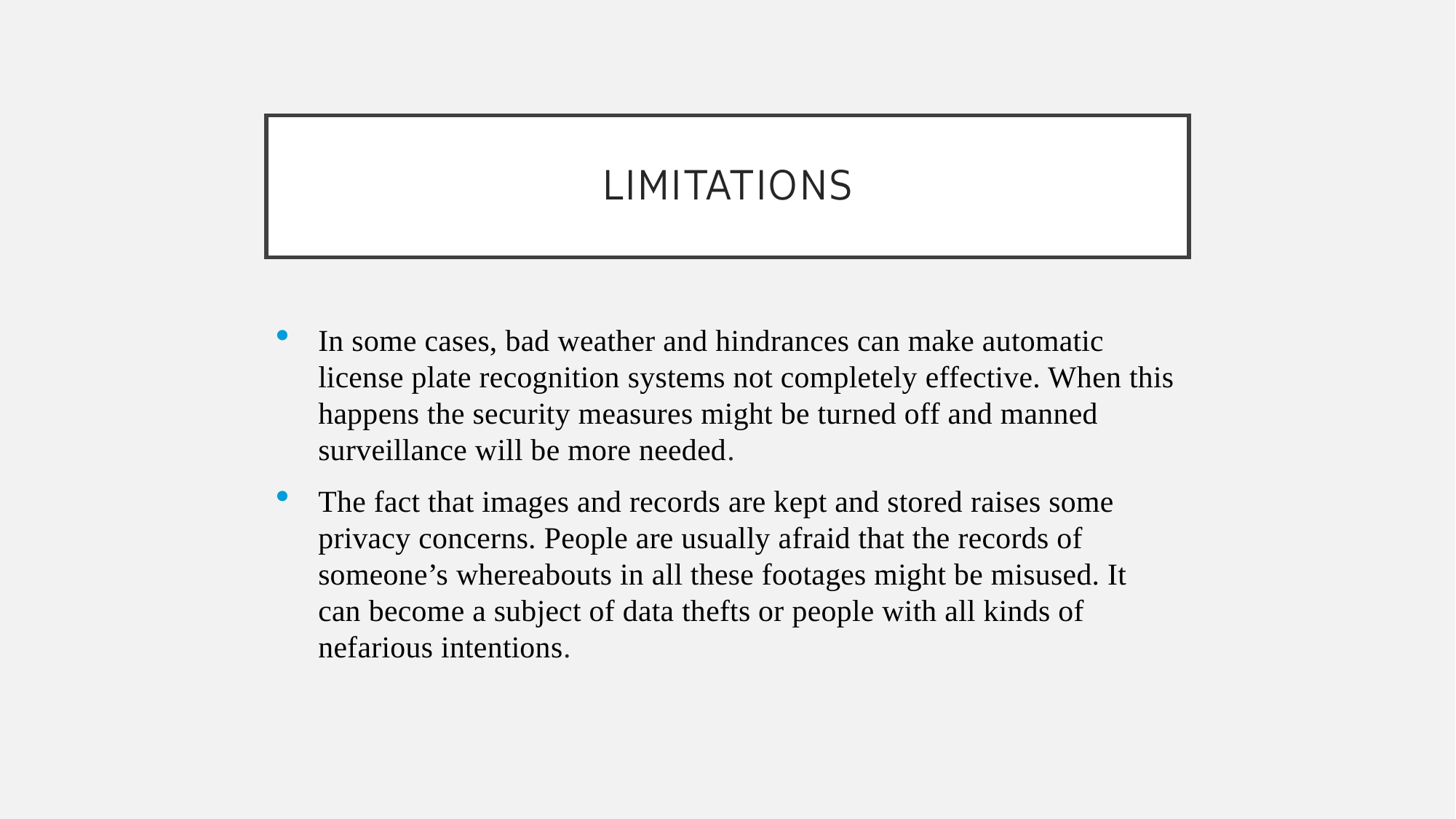

# Limitations
In some cases, bad weather and hindrances can make automatic license plate recognition systems not completely effective. When this happens the security measures might be turned off and manned surveillance will be more needed.
The fact that images and records are kept and stored raises some privacy concerns. People are usually afraid that the records of someone’s whereabouts in all these footages might be misused. It can become a subject of data thefts or people with all kinds of nefarious intentions.